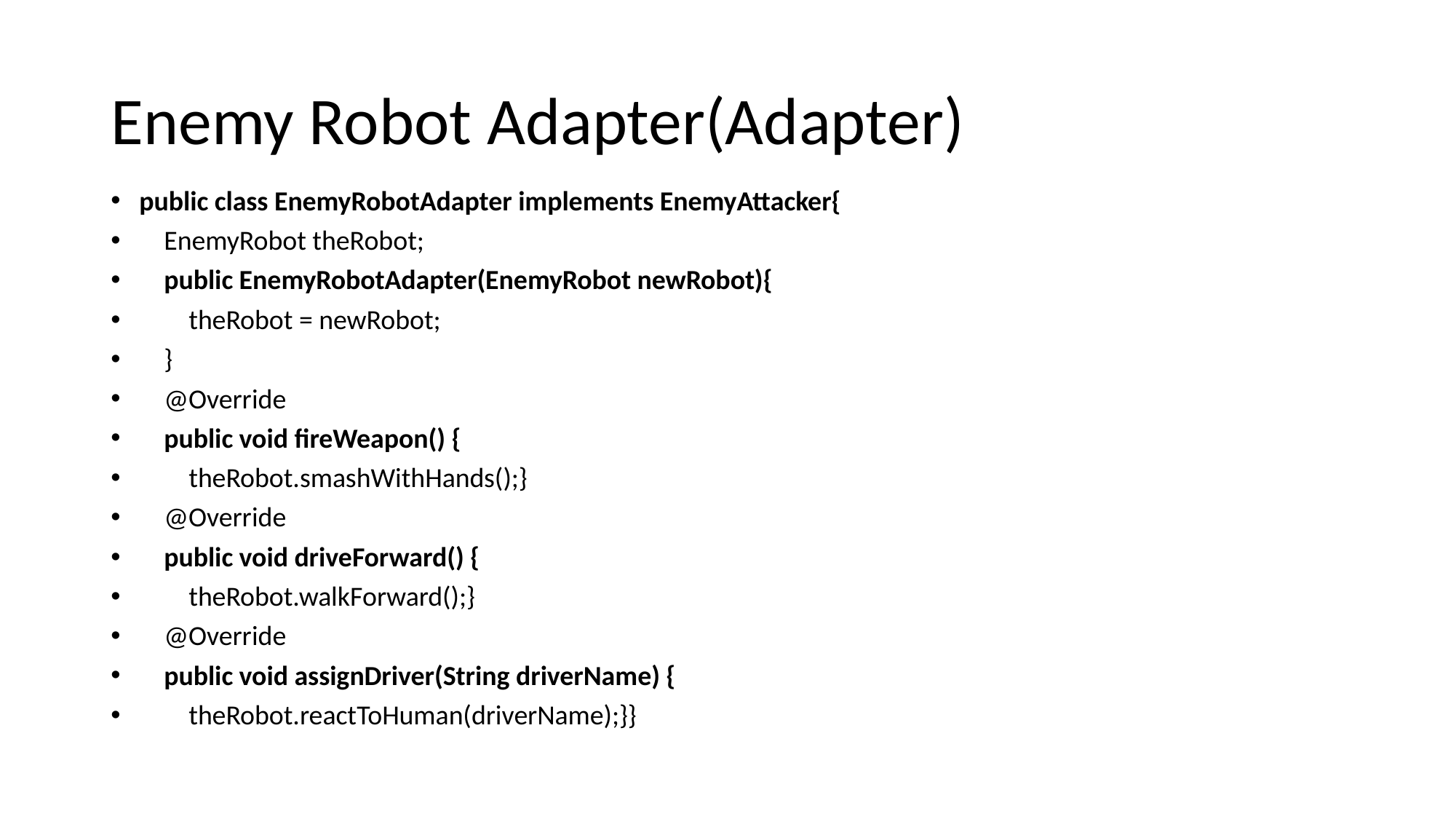

# Enemy Robot Adapter(Adapter)
public class EnemyRobotAdapter implements EnemyAttacker{
    EnemyRobot theRobot;
    public EnemyRobotAdapter(EnemyRobot newRobot){
        theRobot = newRobot;
    }
    @Override
    public void fireWeapon() {
        theRobot.smashWithHands();}
    @Override
    public void driveForward() {
        theRobot.walkForward();}
    @Override
    public void assignDriver(String driverName) {
        theRobot.reactToHuman(driverName);}}